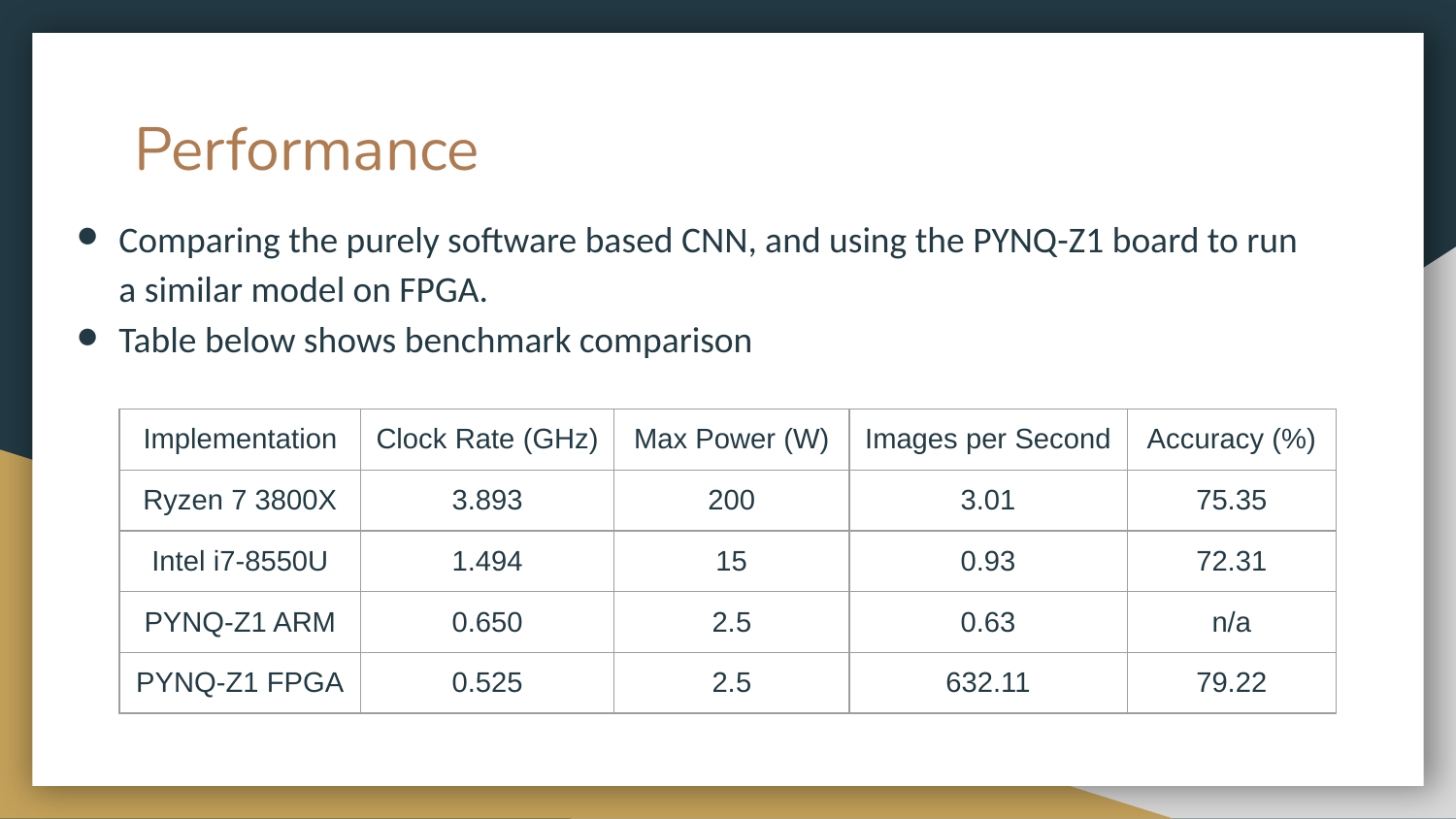

# Performance
Comparing the purely software based CNN, and using the PYNQ-Z1 board to run a similar model on FPGA.
Table below shows benchmark comparison
| Implementation | Clock Rate (GHz) | Max Power (W) | Images per Second | Accuracy (%) |
| --- | --- | --- | --- | --- |
| Ryzen 7 3800X | 3.893 | 200 | 3.01 | 75.35 |
| Intel i7-8550U | 1.494 | 15 | 0.93 | 72.31 |
| PYNQ-Z1 ARM | 0.650 | 2.5 | 0.63 | n/a |
| PYNQ-Z1 FPGA | 0.525 | 2.5 | 632.11 | 79.22 |